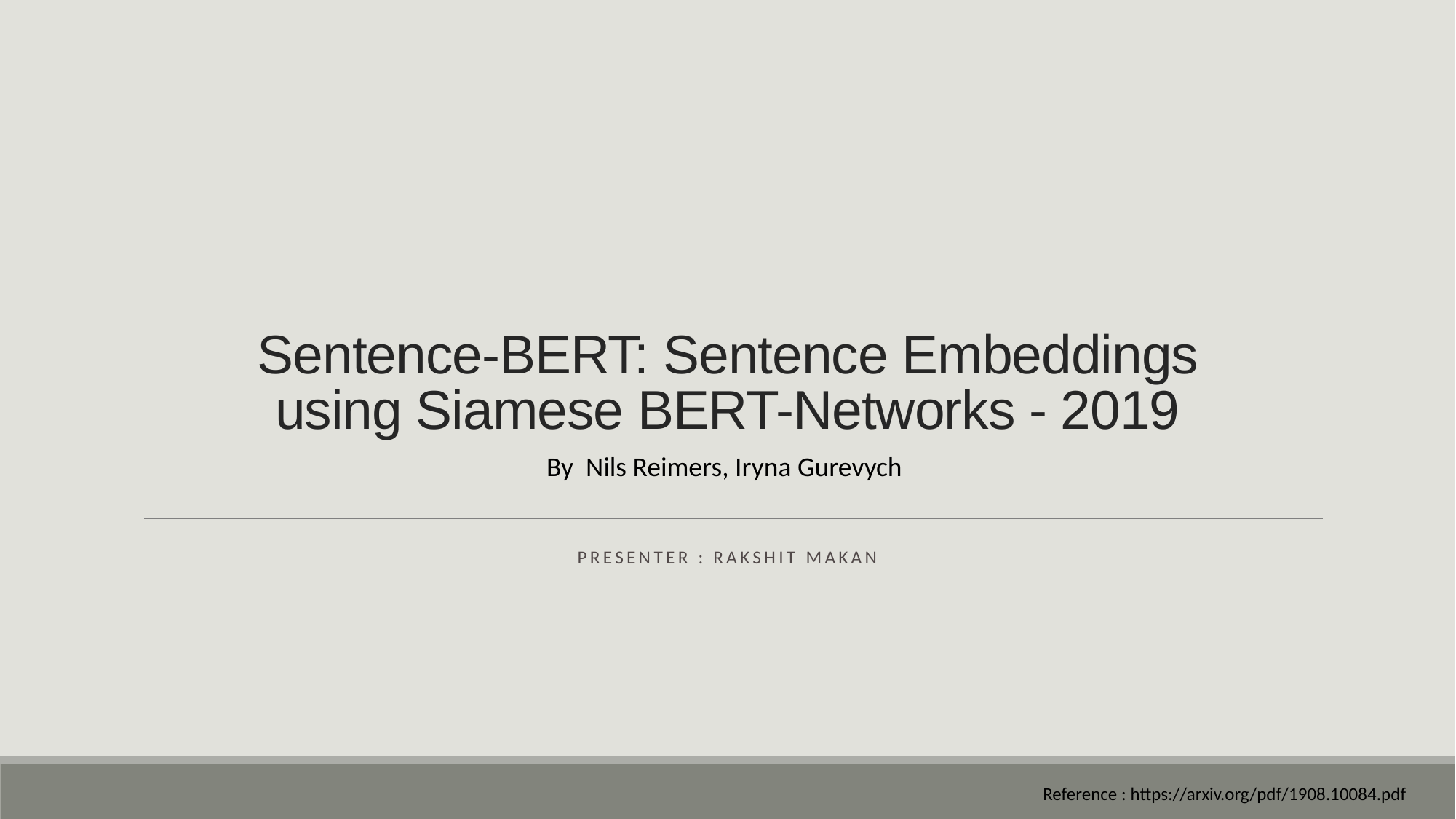

# Sentence-BERT: Sentence Embeddings using Siamese BERT-Networks - 2019
By  Nils Reimers, Iryna Gurevych
Presenter : Rakshit Makan
Reference : https://arxiv.org/pdf/1908.10084.pdf